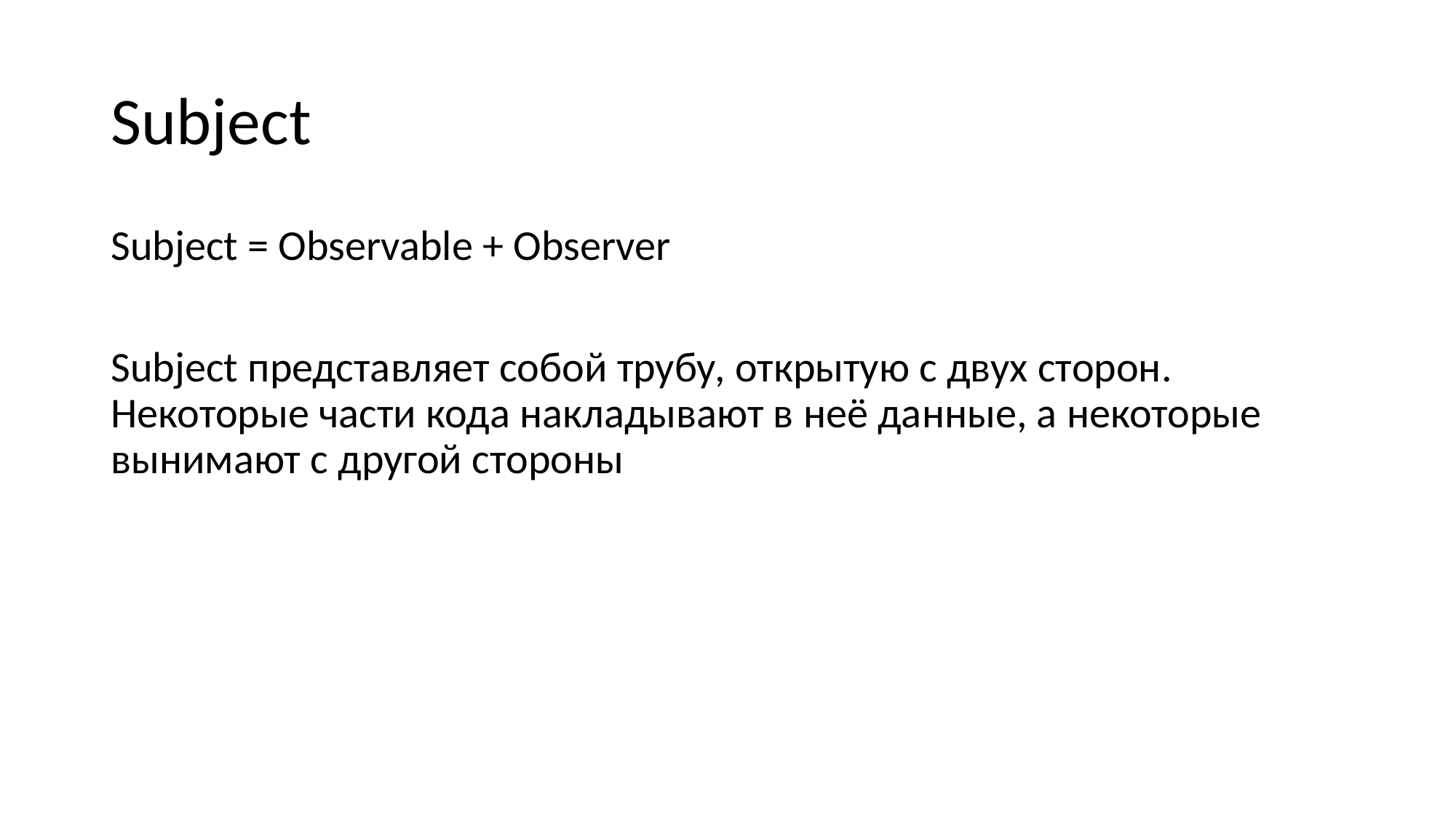

# Subject
Subject = Observable + Observer

Subject представляет собой трубу, открытую с двух сторон. Некоторые части кода накладывают в неё данные, а некоторые вынимают с другой стороны